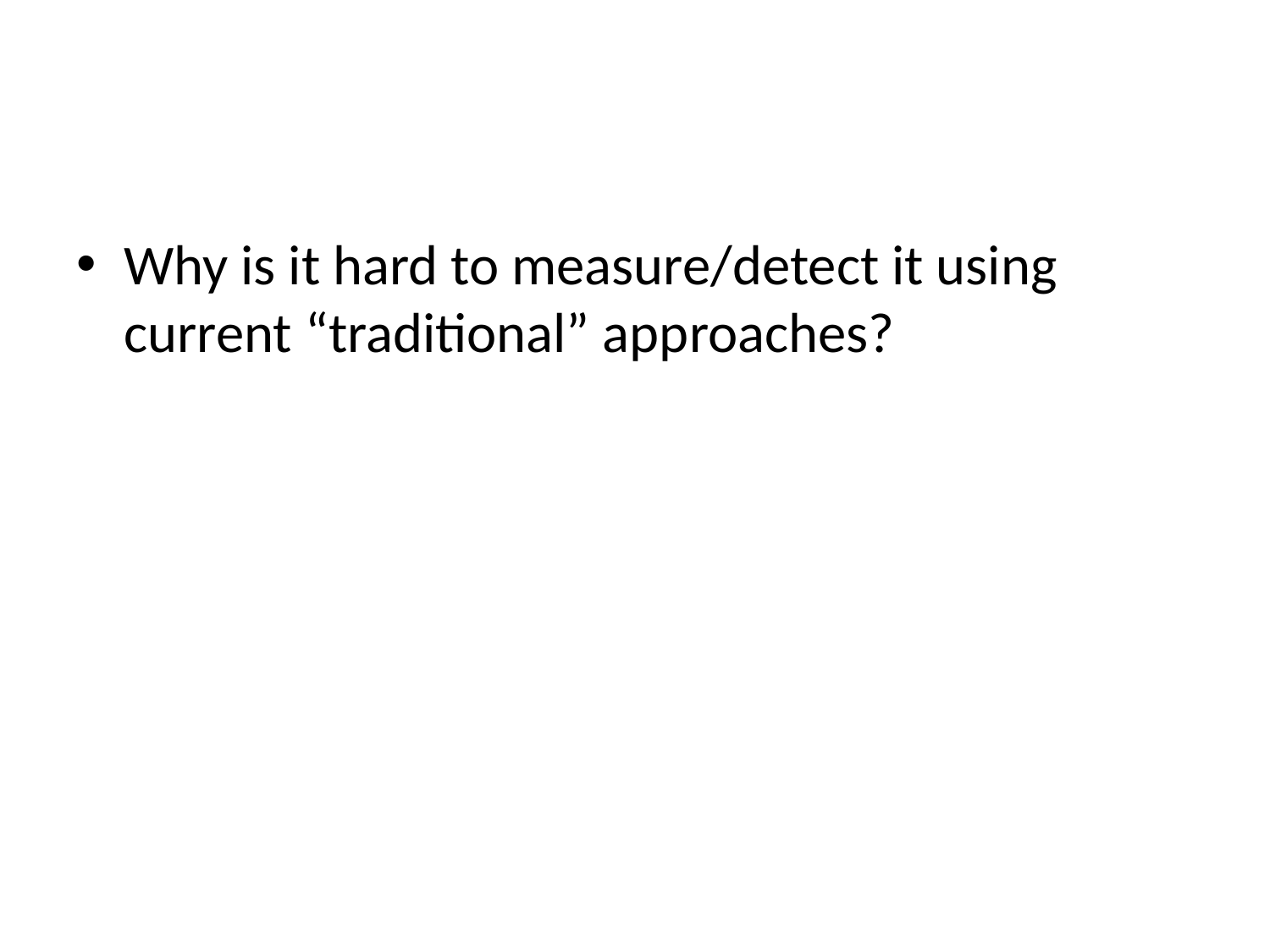

#
Why is it hard to measure/detect it using current “traditional” approaches?